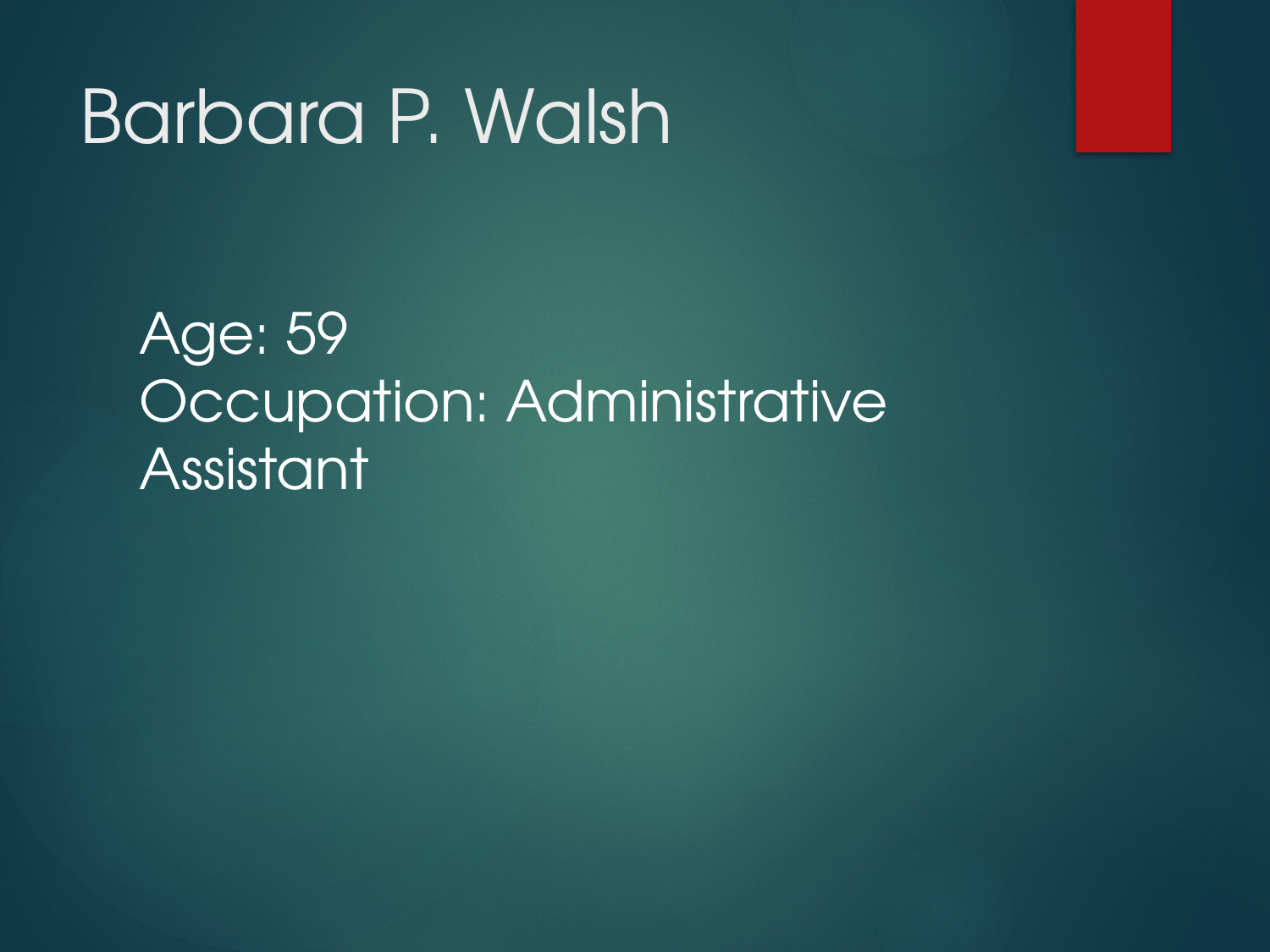

# Barbara P. Walsh

Age: 59
Occupation: Administrative Assistant